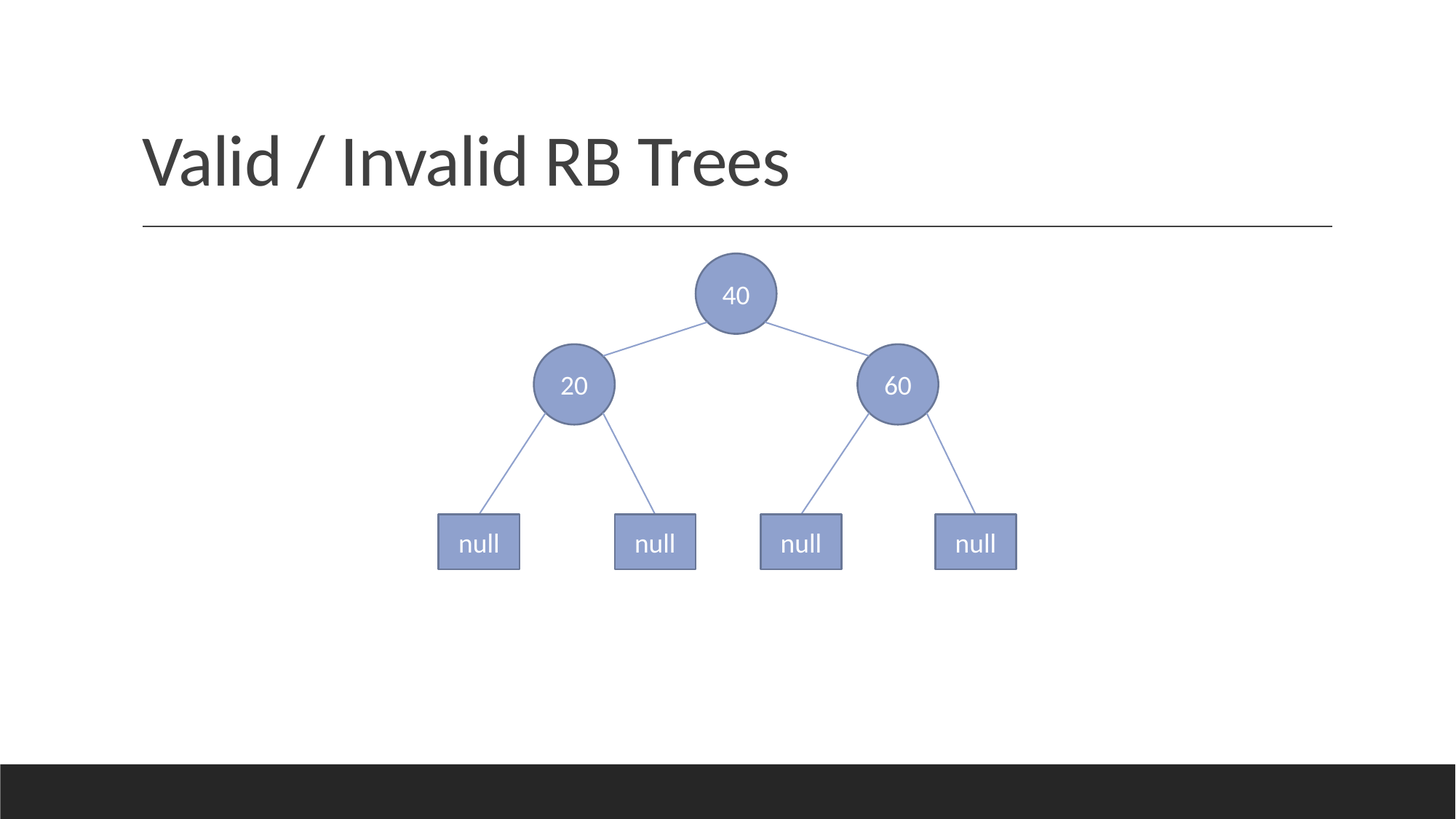

# Valid / Invalid RB Trees
40
20
60
null
null
null
null